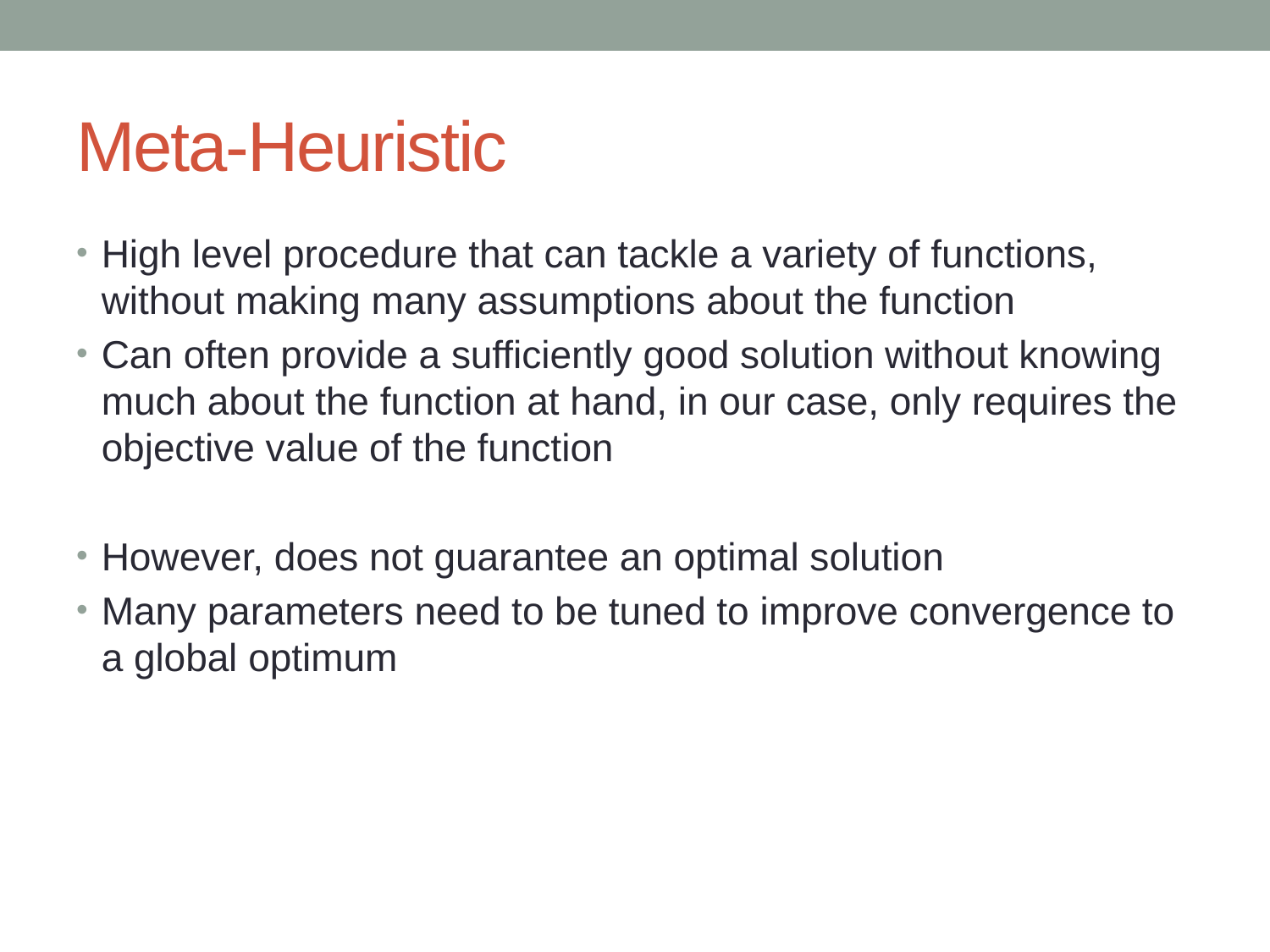

# Meta-Heuristic
High level procedure that can tackle a variety of functions, without making many assumptions about the function
Can often provide a sufficiently good solution without knowing much about the function at hand, in our case, only requires the objective value of the function

However, does not guarantee an optimal solution
Many parameters need to be tuned to improve convergence to a global optimum